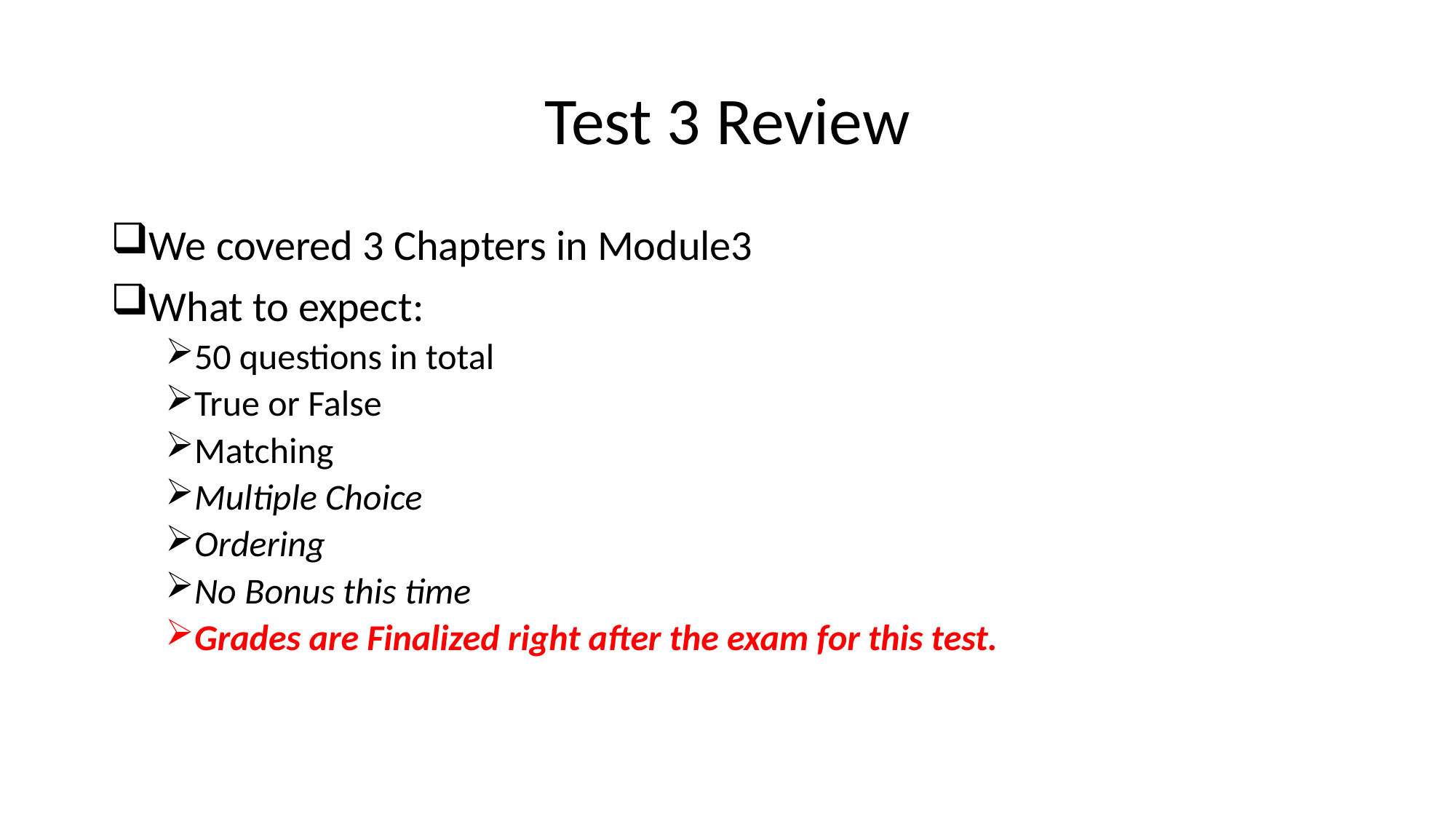

# Test 3 Review
We covered 3 Chapters in Module3
What to expect:
50 questions in total
True or False
Matching
Multiple Choice
Ordering
No Bonus this time
Grades are Finalized right after the exam for this test.